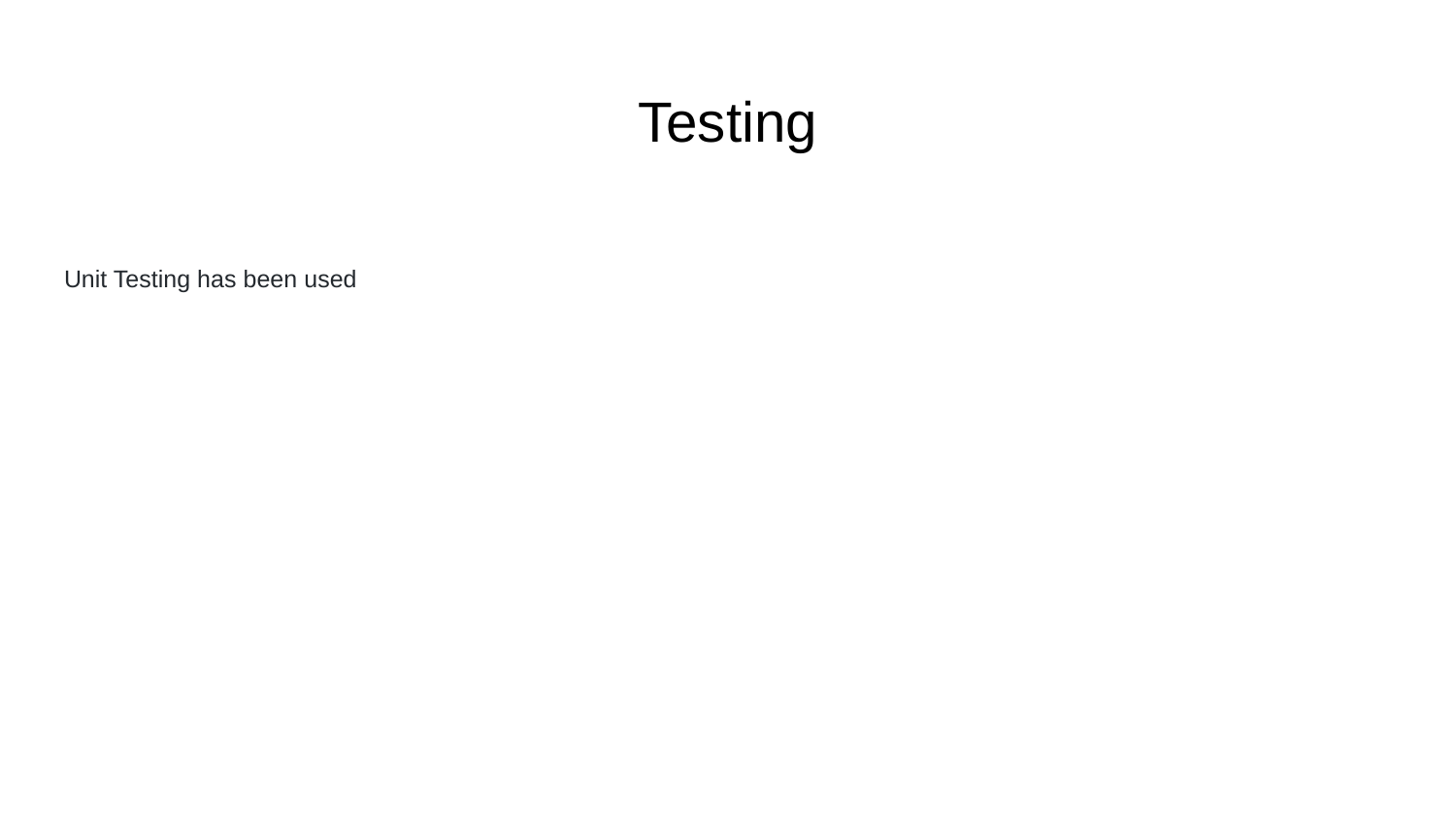

# Testing

Unit Testing has been used